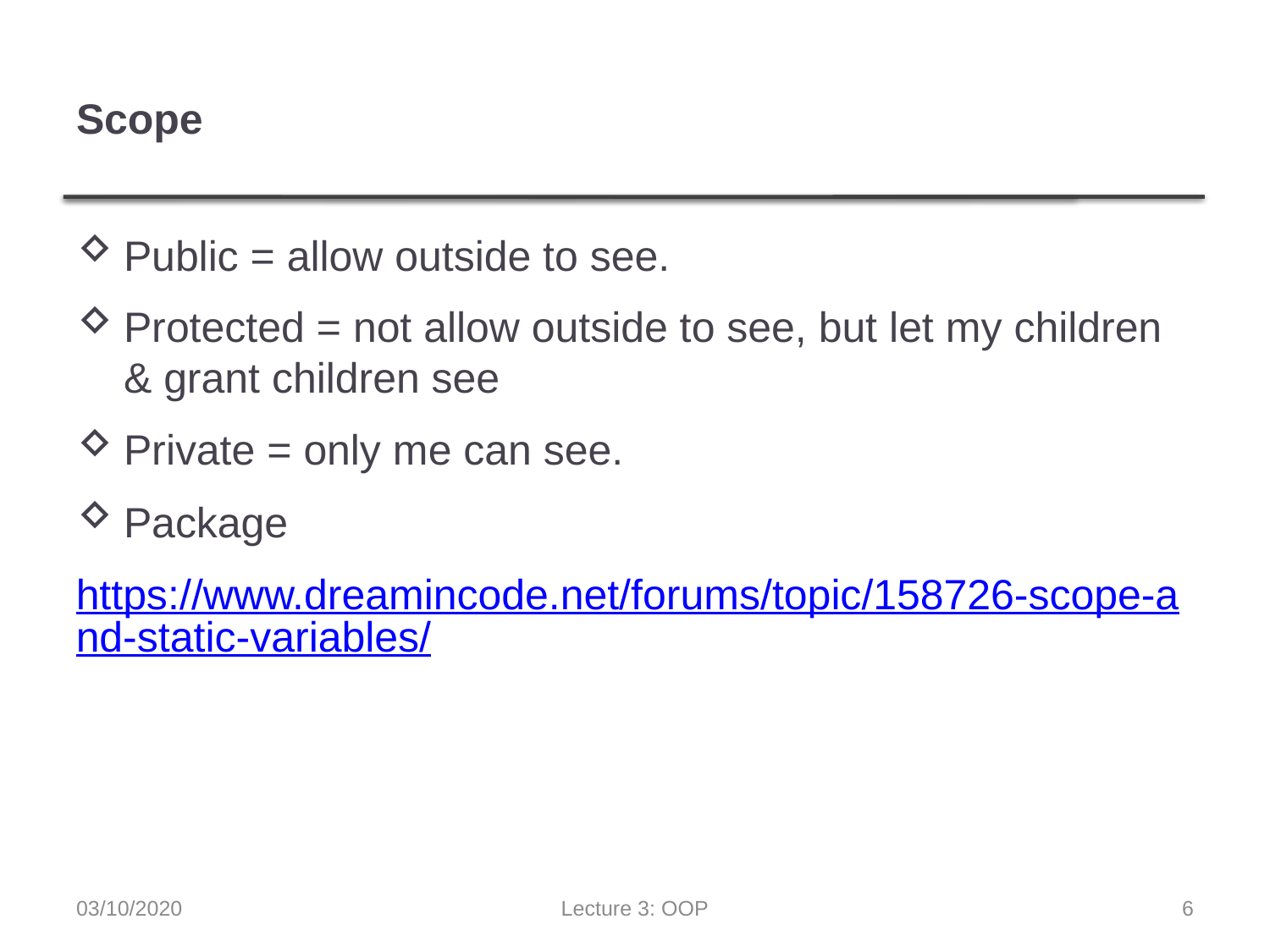

# Scope
Public = allow outside to see.
Protected = not allow outside to see, but let my children & grant children see
Private = only me can see.
Package
https://www.dreamincode.net/forums/topic/158726-scope-and-static-variables/
03/10/2020
Lecture 3: OOP
6